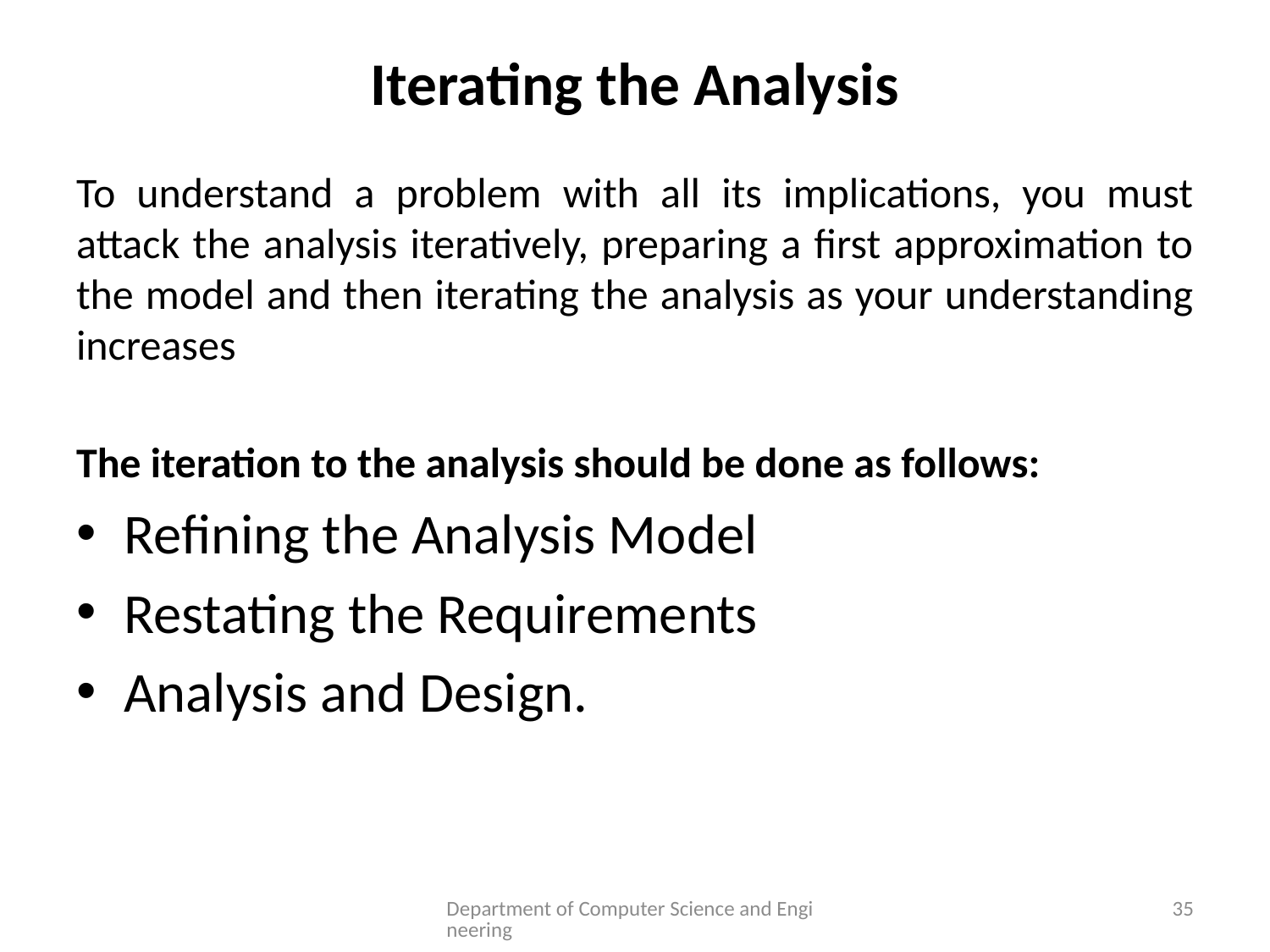

# Iterating the Analysis
To understand a problem with all its implications, you must attack the analysis iteratively, preparing a first approximation to the model and then iterating the analysis as your understanding increases

The iteration to the analysis should be done as follows:
Refining the Analysis Model
Restating the Requirements
Analysis and Design.

Department of Computer Science and Engineering
35